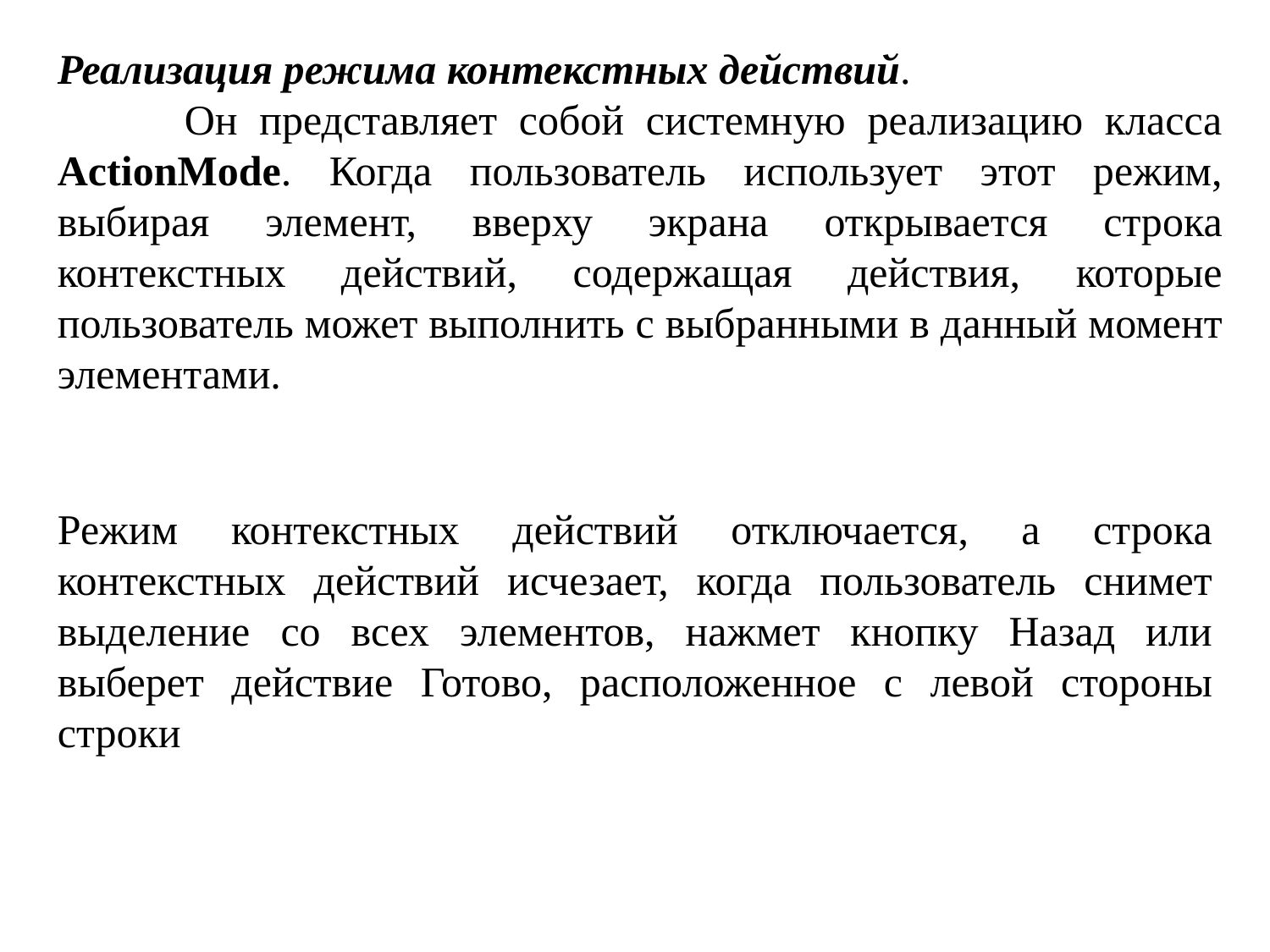

Реализация режима контекстных действий.
	Он представляет собой системную реализацию класса ActionMode. Когда пользователь использует этот режим, выбирая элемент, вверху экрана открывается строка контекстных действий, содержащая действия, которые пользователь может выполнить с выбранными в данный момент элементами.
Режим контекстных действий отключается, а строка контекстных действий исчезает, когда пользователь снимет выделение со всех элементов, нажмет кнопку Назад или выберет действие Готово, расположенное с левой стороны строки